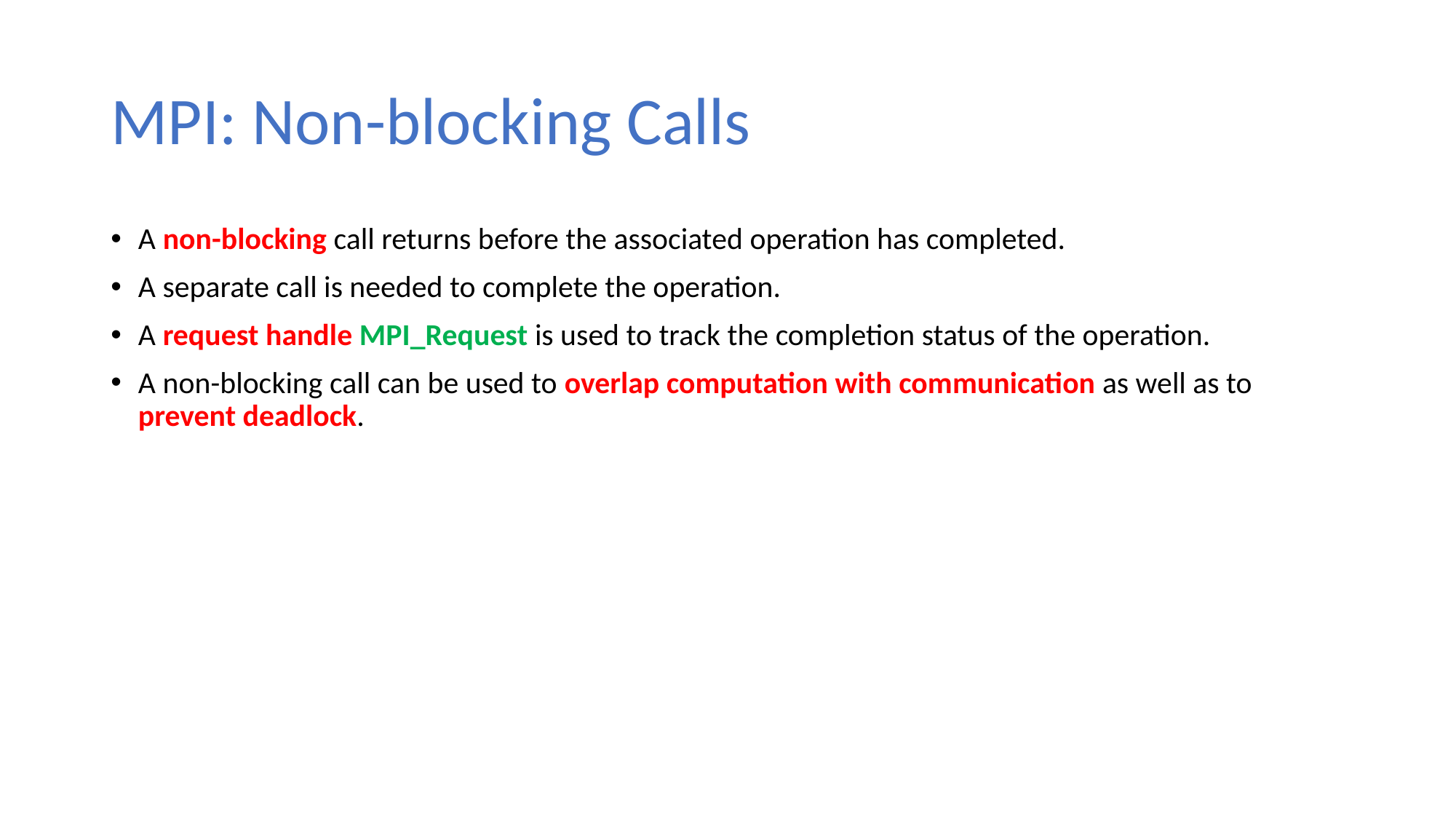

# MPI: Non-blocking Calls
A non-blocking call returns before the associated operation has completed.
A separate call is needed to complete the operation.
A request handle MPI_Request is used to track the completion status of the operation.
A non-blocking call can be used to overlap computation with communication as well as to prevent deadlock.